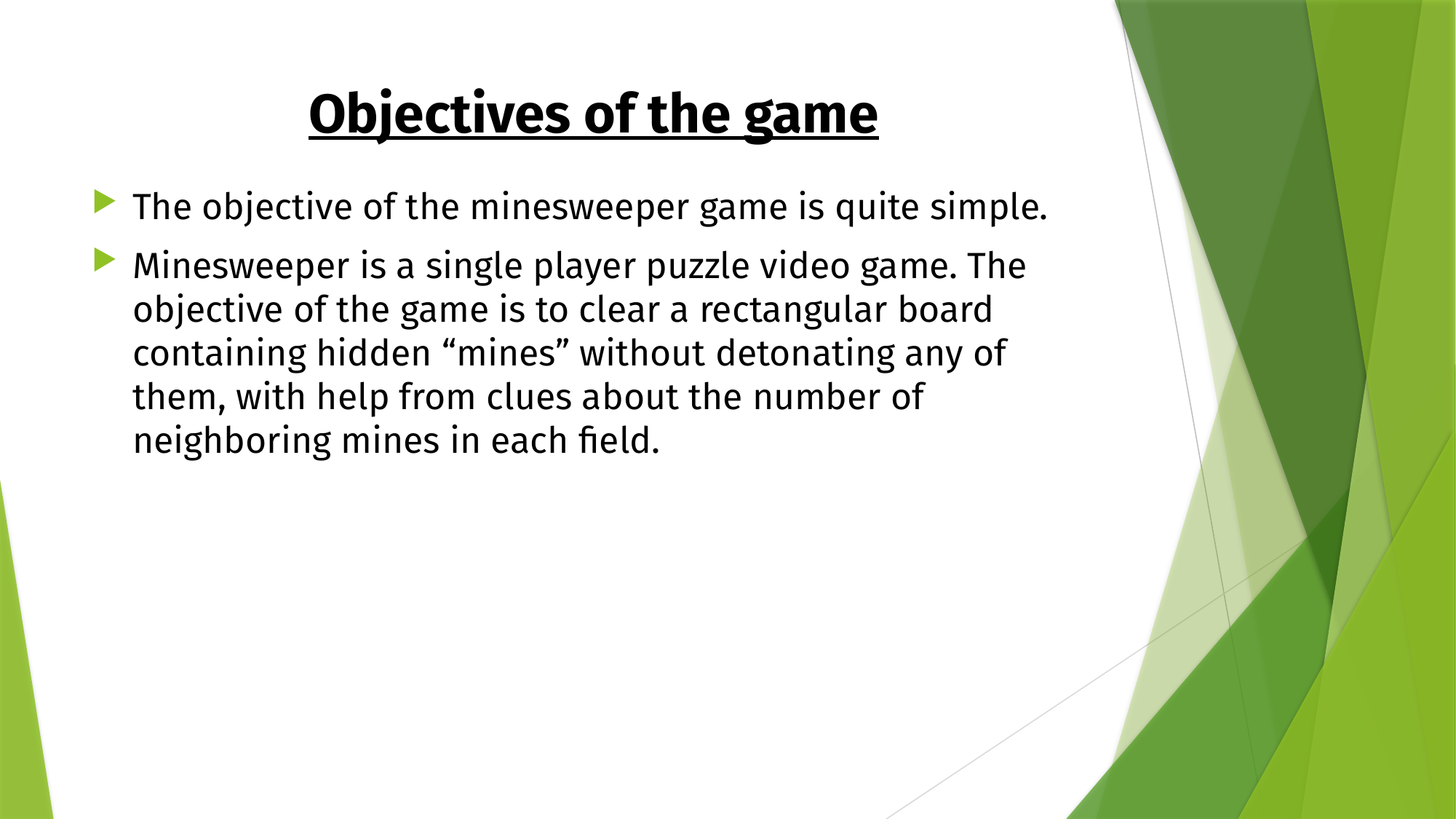

# Objectives of the game
The objective of the minesweeper game is quite simple.
Minesweeper is a single player puzzle video game. The objective of the game is to clear a rectangular board containing hidden “mines” without detonating any of them, with help from clues about the number of neighboring mines in each field.